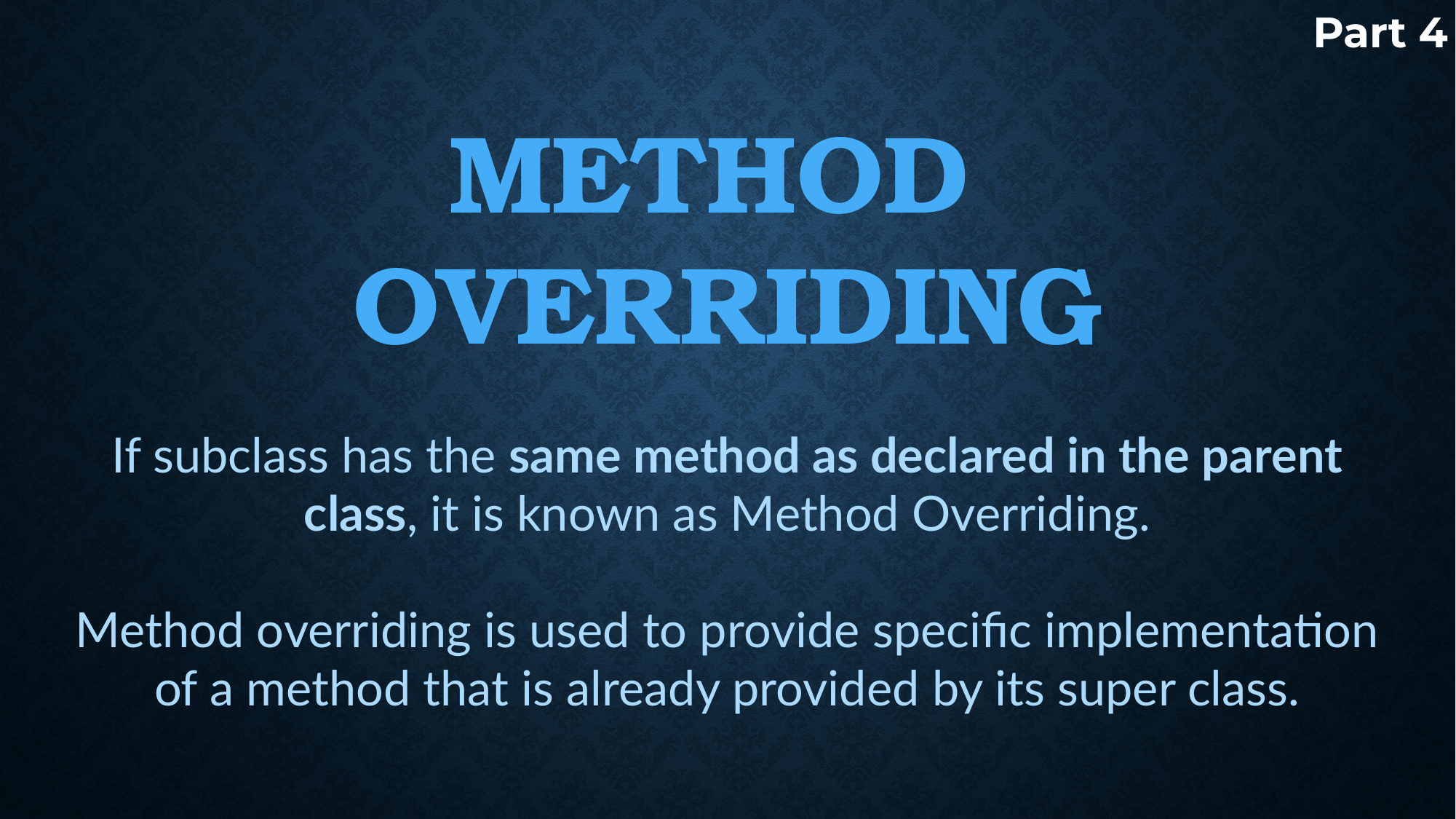

# Method Overriding If subclass has the same method as declared in the parent class, it is known as Method Overriding. Method overriding is used to provide specific implementation of a method that is already provided by its super class.
Part 4